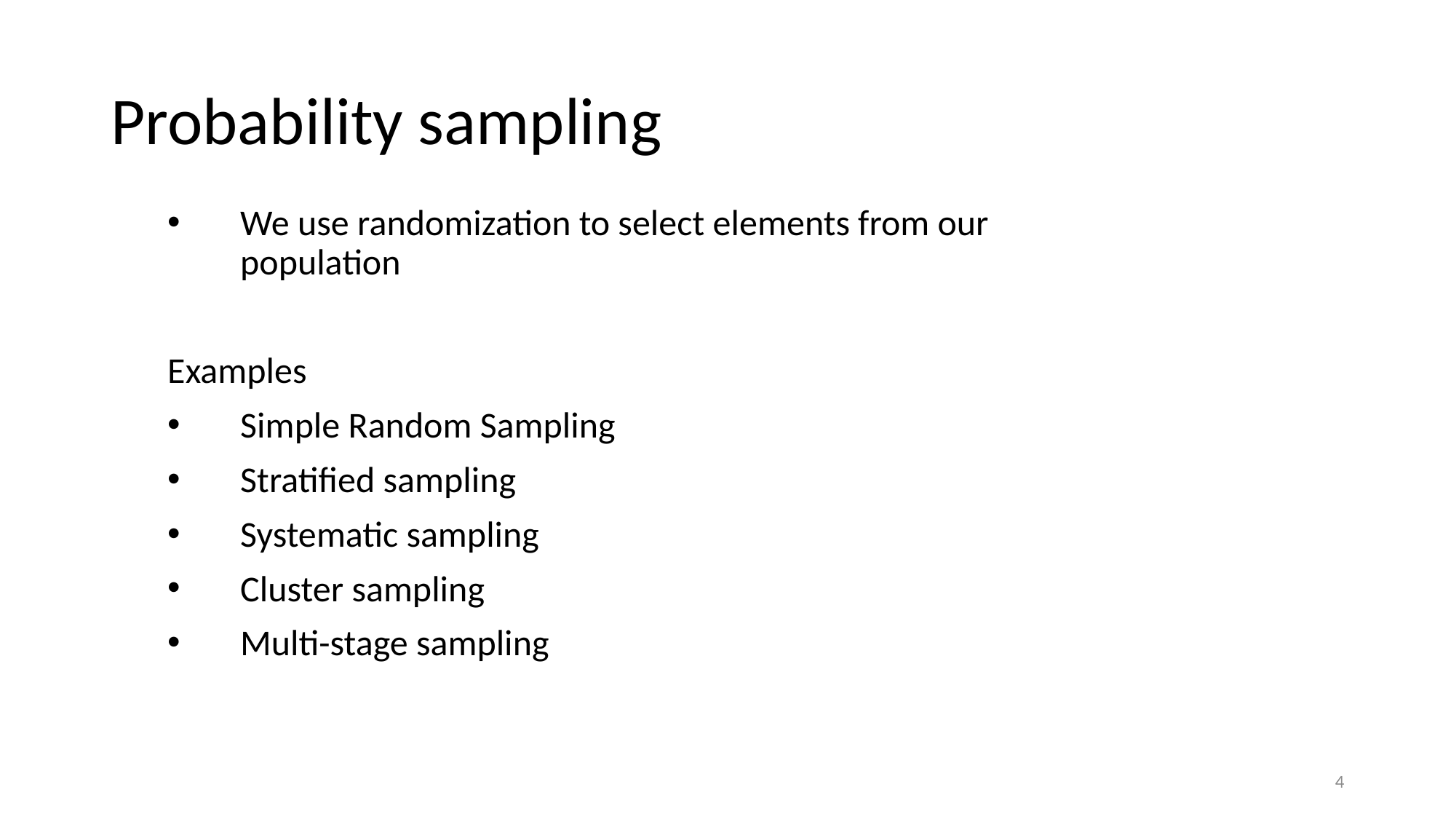

# Probability sampling
We use randomization to select elements from our population

Examples
Simple Random Sampling
Stratified sampling
Systematic sampling
Cluster sampling
Multi-stage sampling
4